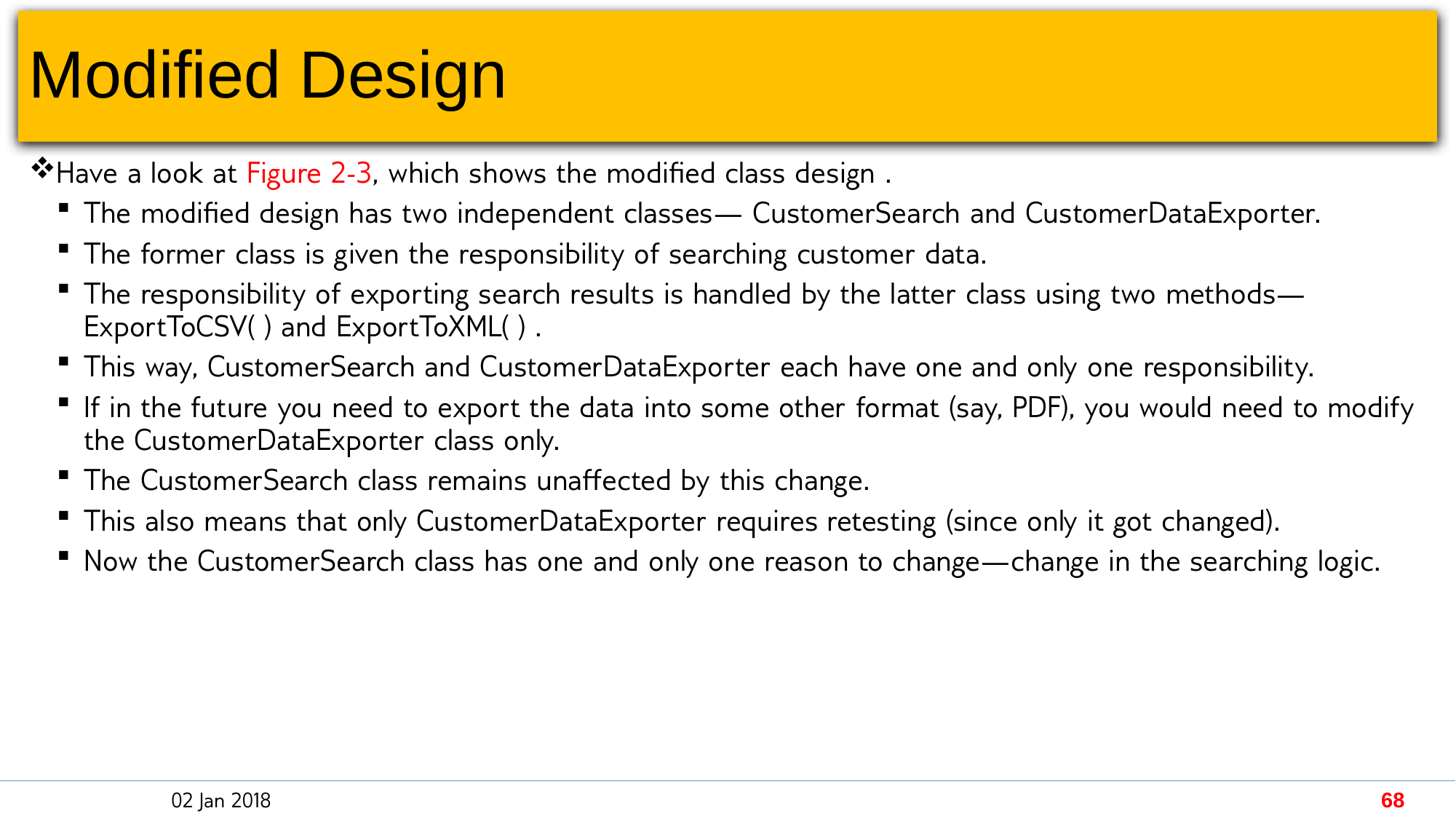

# Modified Design
Have a look at Figure 2-3, which shows the modified class design .
The modified design has two independent classes— CustomerSearch and CustomerDataExporter.
The former class is given the responsibility of searching customer data.
The responsibility of exporting search results is handled by the latter class using two methods— ExportToCSV( ) and ExportToXML( ) .
This way, CustomerSearch and CustomerDataExporter each have one and only one responsibility.
If in the future you need to export the data into some other format (say, PDF), you would need to modify the CustomerDataExporter class only.
The CustomerSearch class remains unaffected by this change.
This also means that only CustomerDataExporter requires retesting (since only it got changed).
Now the CustomerSearch class has one and only one reason to change—change in the searching logic.
02 Jan 2018
68